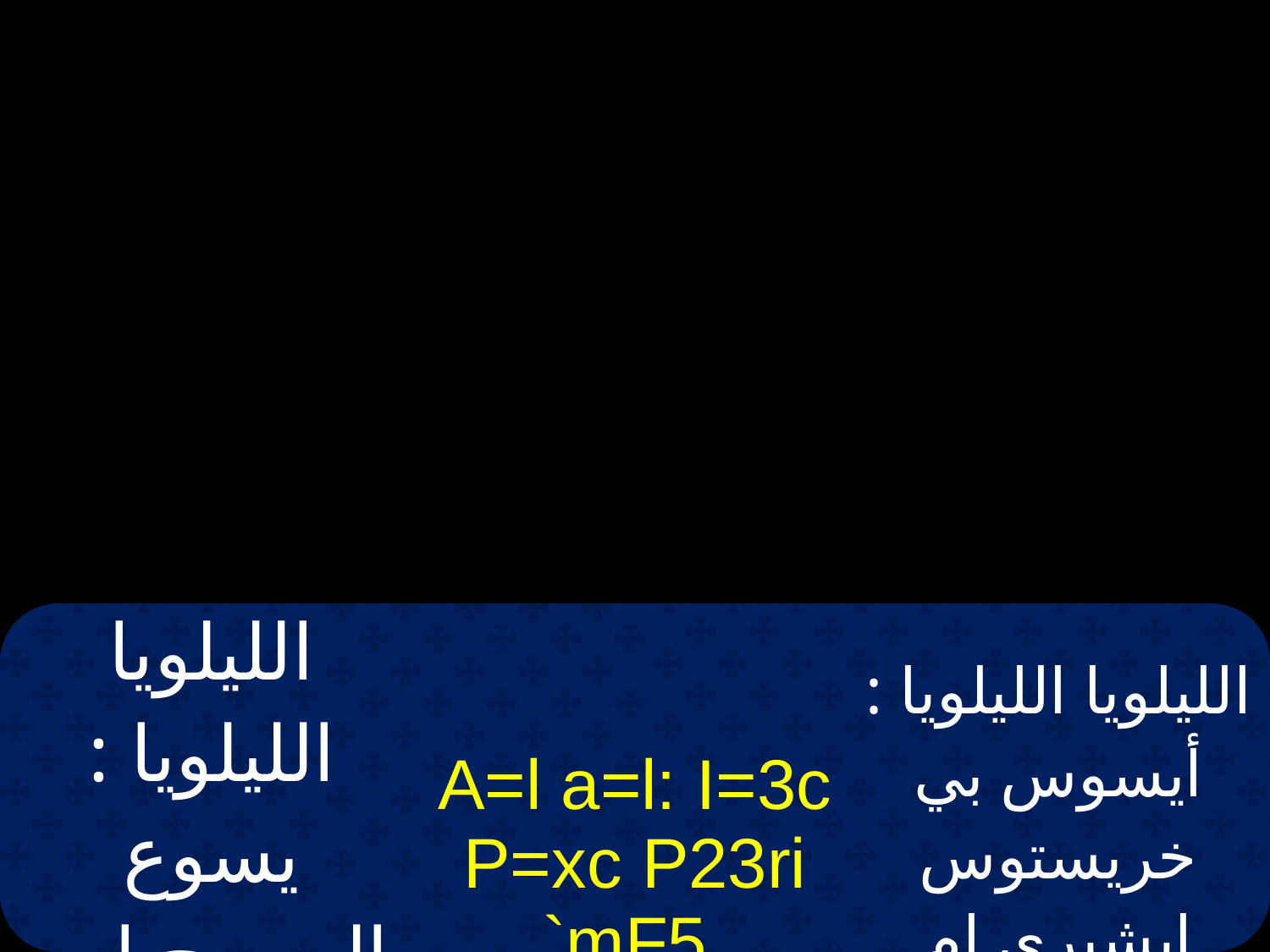

| الليلويا الليلويا : يسوع المسيح إبن الله | A=l a=l: I=3c P=xc P23ri `mF5 | الليلويا الليلويا : أيسوس بي خريستوس إبشيري إم إفنوتي |
| --- | --- | --- |